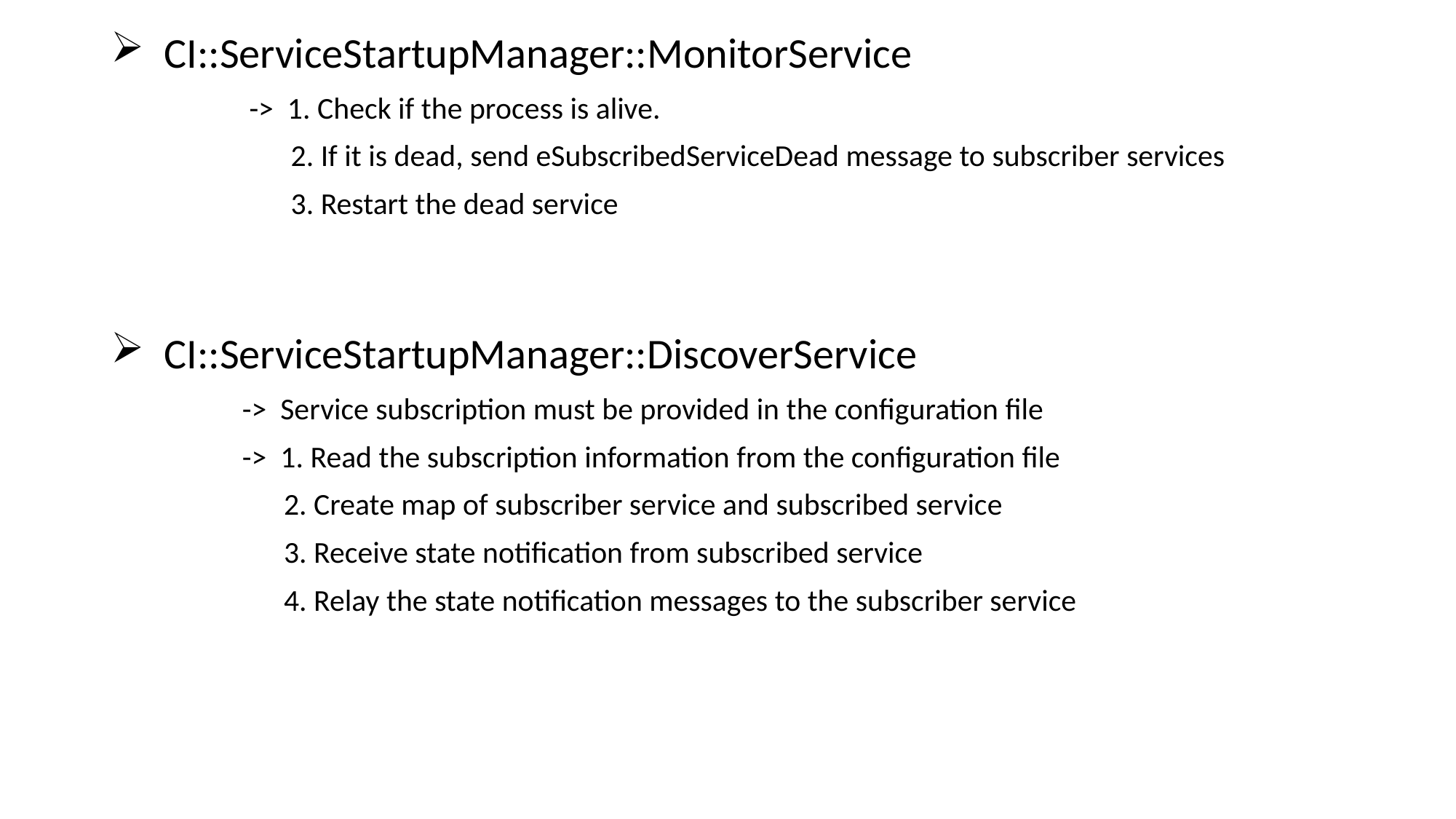

CI::ServiceStartupManager::MonitorService
                    ->  1. Check if the process is alive.
                          2. If it is dead, send eSubscribedServiceDead message to subscriber services
                          3. Restart the dead service

  CI::ServiceStartupManager::DiscoverService
                   ->  Service subscription must be provided in the configuration file
                   ->  1. Read the subscription information from the configuration file
                         2. Create map of subscriber service and subscribed service
                         3. Receive state notification from subscribed service
                         4. Relay the state notification messages to the subscriber service